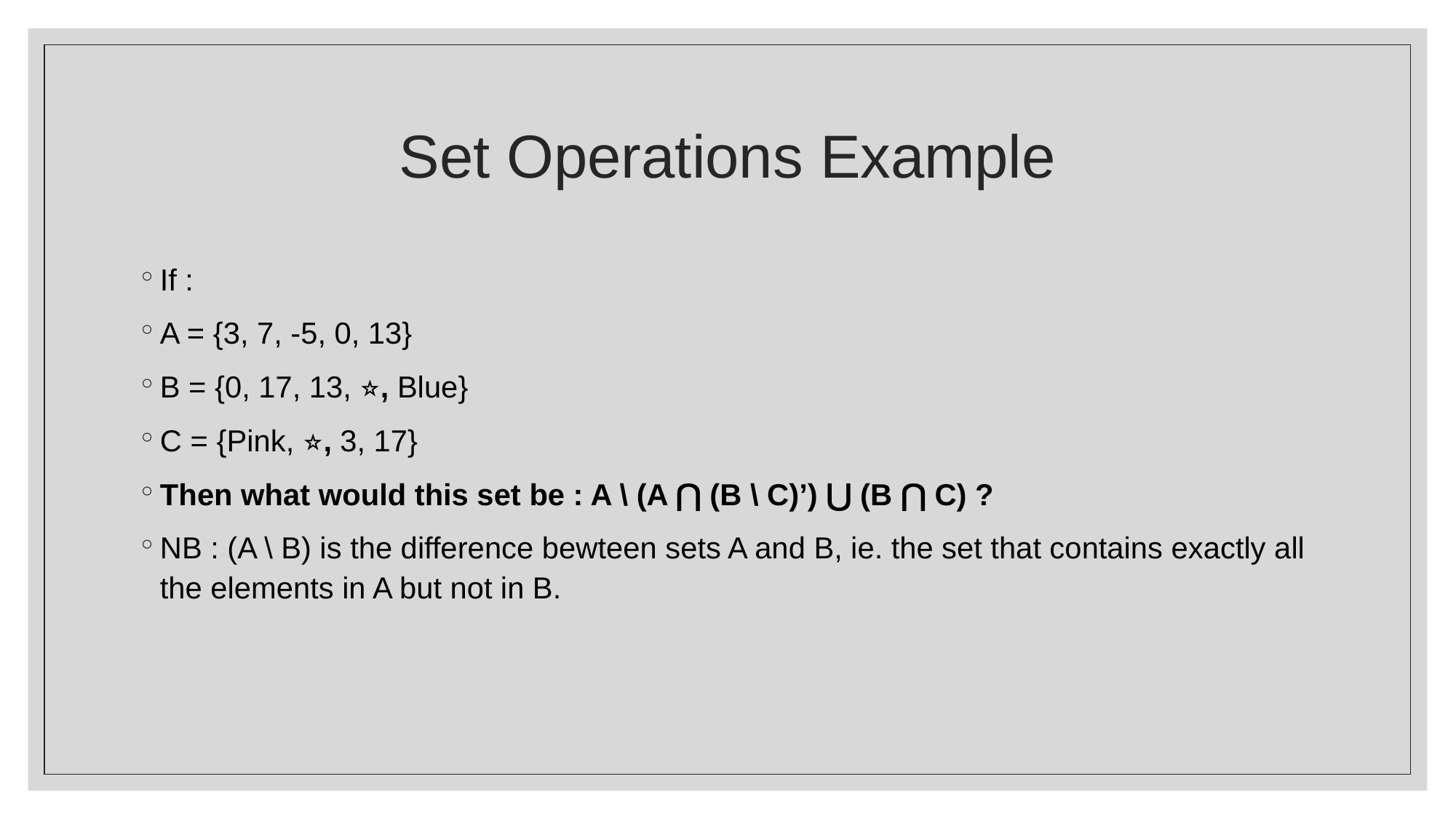

# Set Operations Example
If :
A = {3, 7, -5, 0, 13}
B = {0, 17, 13, ⭐, Blue}
C = {Pink, ⭐, 3, 17}
Then what would this set be : A \ (A ⋂ (B \ C)’) ⋃ (B ⋂ C) ?
NB : (A \ B) is the difference bewteen sets A and B, ie. the set that contains exactly all the elements in A but not in B.